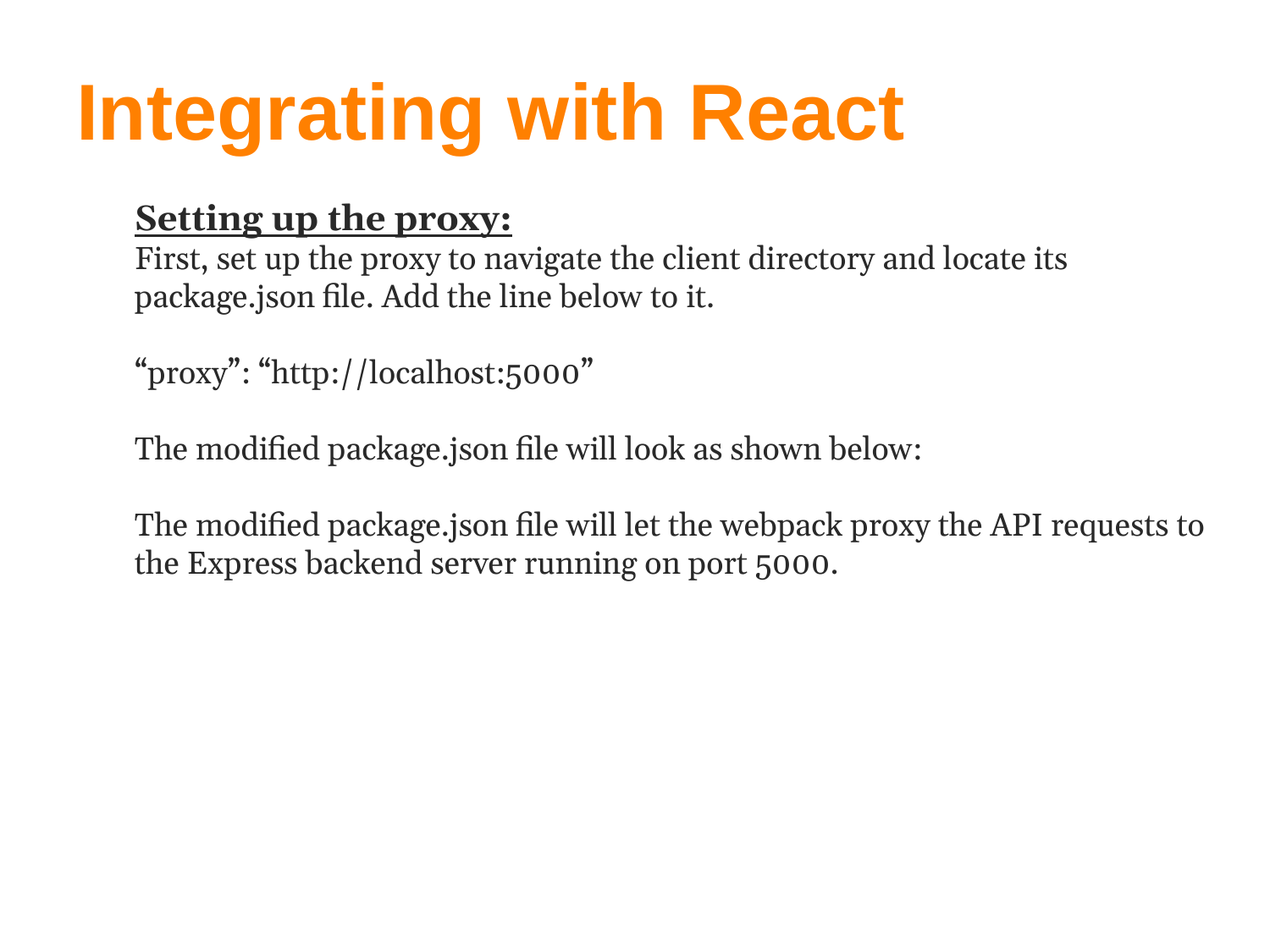

# Integrating with React
Setting up the proxy:
First, set up the proxy to navigate the client directory and locate its package.json file. Add the line below to it.

“proxy”: “http://localhost:5000”

The modified package.json file will look as shown below:

The modified package.json file will let the webpack proxy the API requests to the Express backend server running on port 5000.